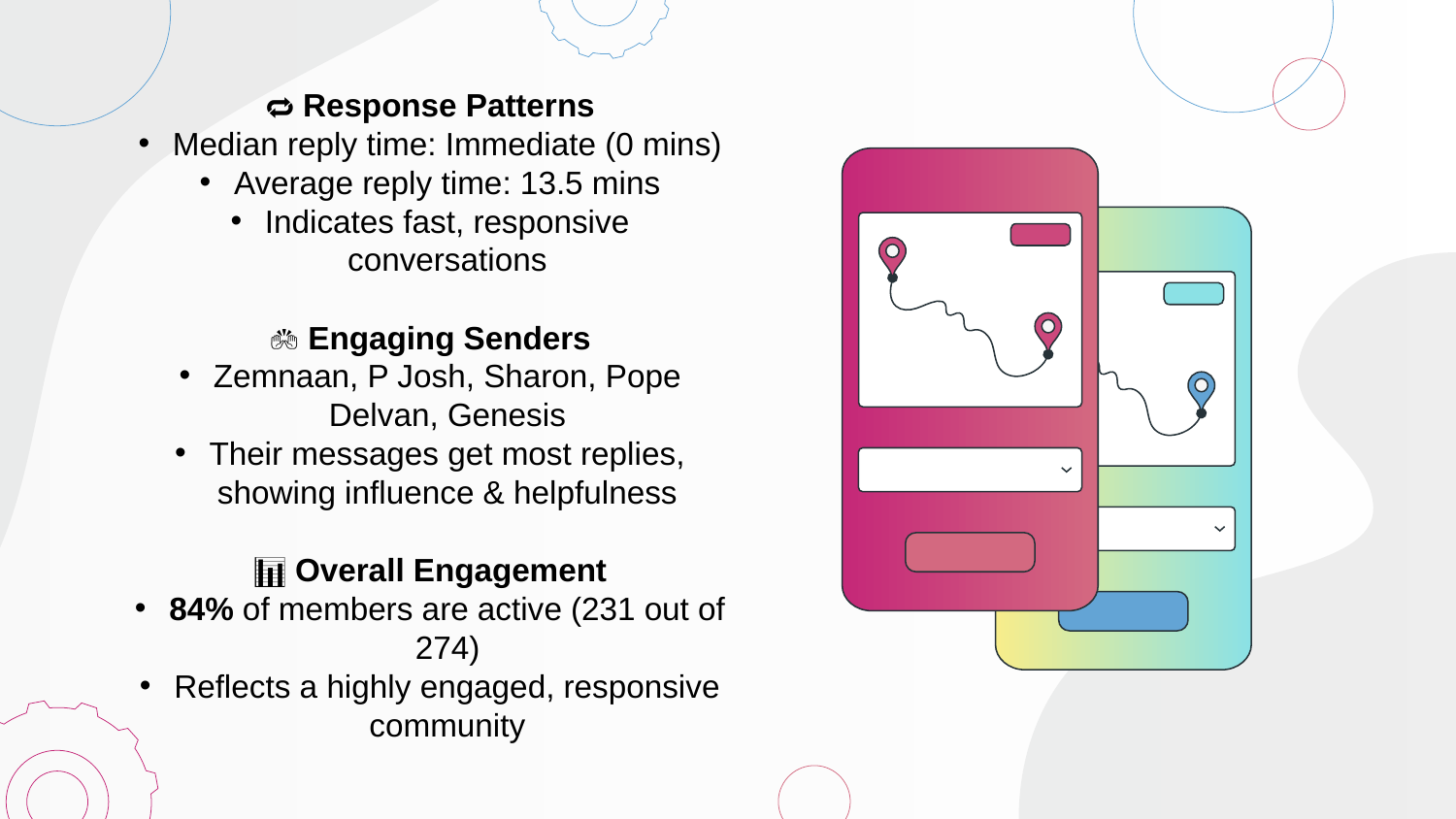

🔁 Response Patterns
Median reply time: Immediate (0 mins)
Average reply time: 13.5 mins
Indicates fast, responsive conversations

🙌 Engaging Senders
Zemnaan, P Josh, Sharon, Pope Delvan, Genesis
Their messages get most replies, showing influence & helpfulness

📊 Overall Engagement
84% of members are active (231 out of 274)
Reflects a highly engaged, responsive community